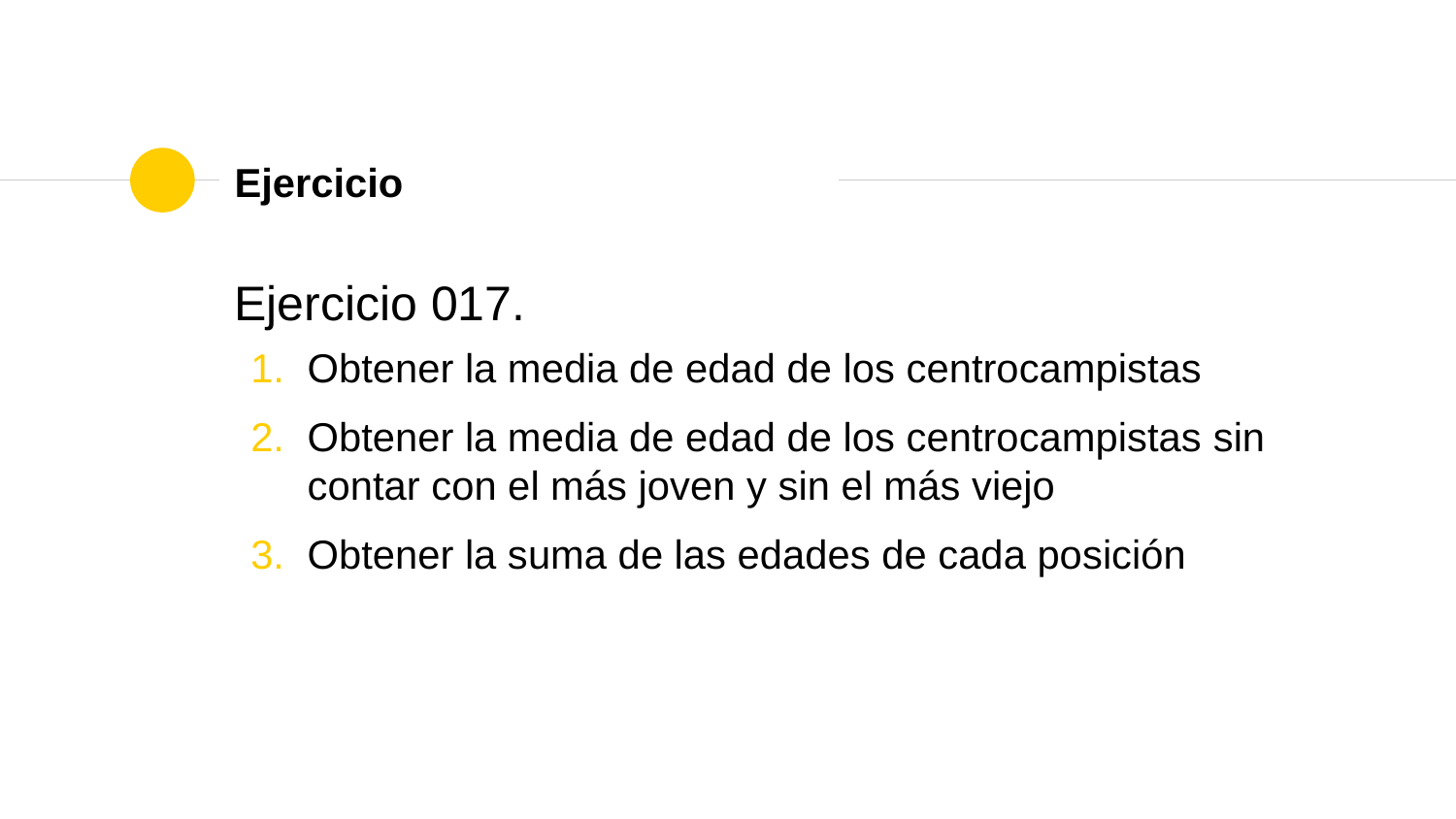

# Ejercicio
Ejercicio 017.
Obtener la media de edad de los centrocampistas
Obtener la media de edad de los centrocampistas sin contar con el más joven y sin el más viejo
Obtener la suma de las edades de cada posición